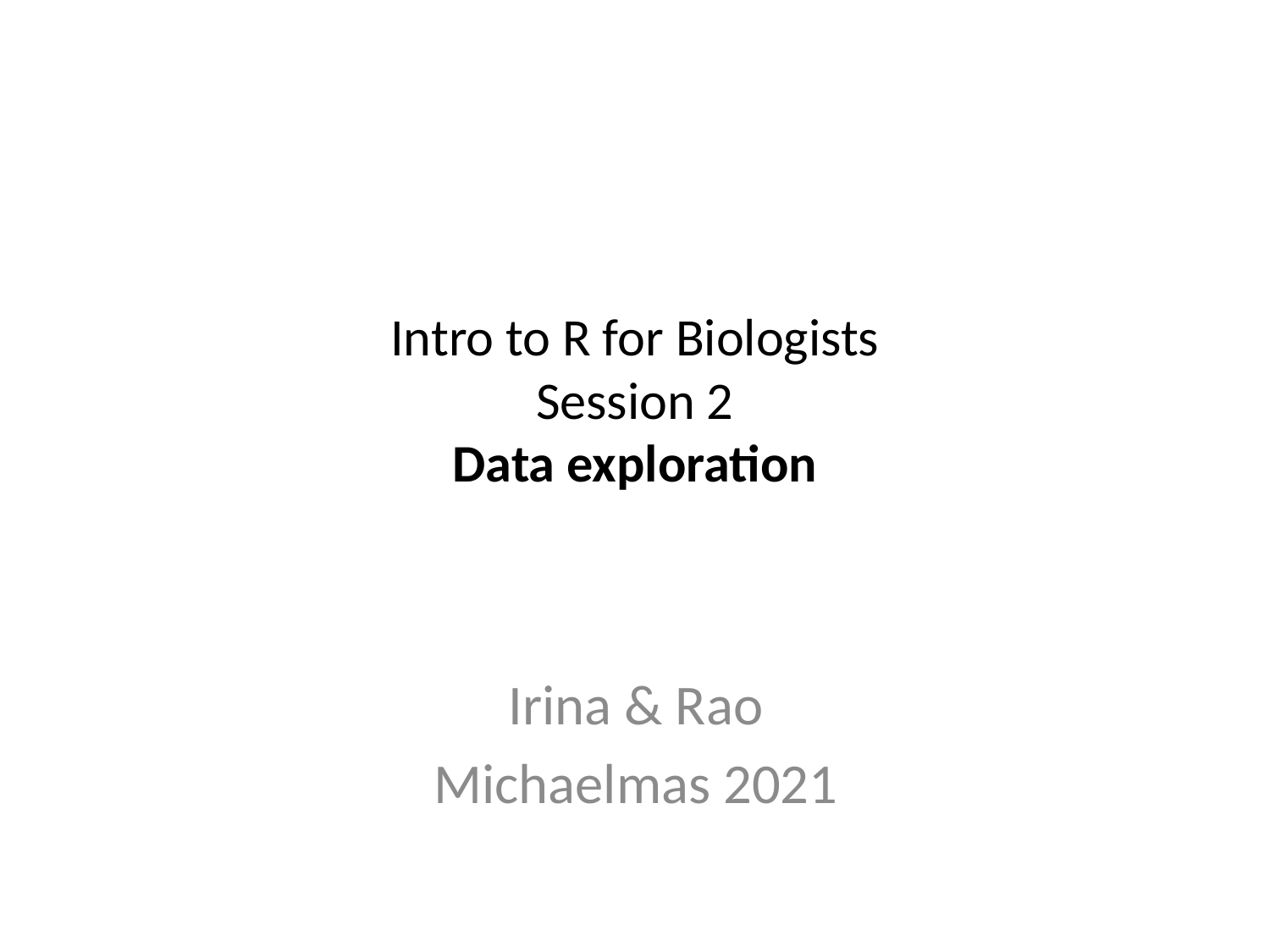

# Intro to R for Biologists Session 2 Data exploration
Irina & Rao
Michaelmas 2021